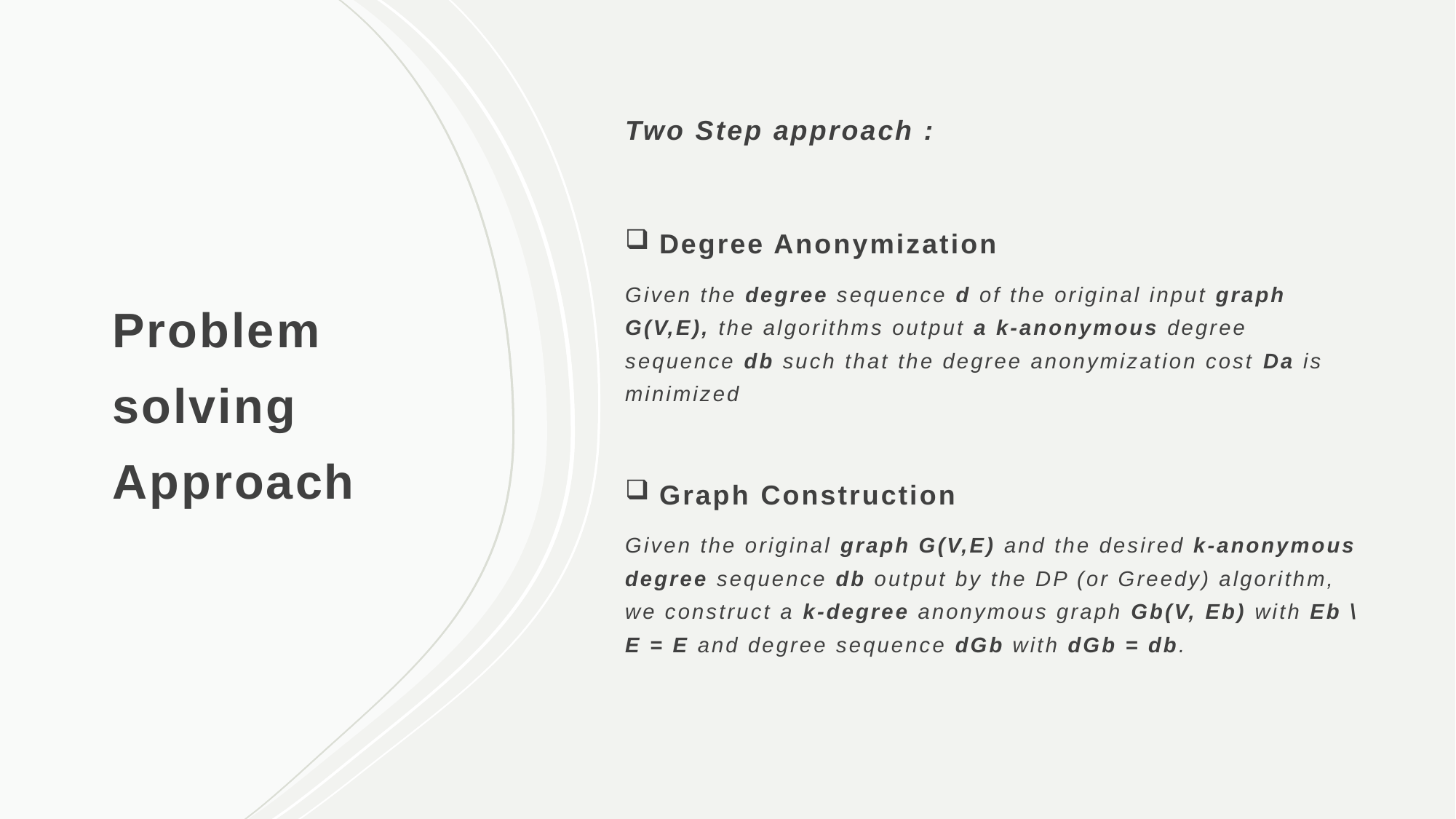

Two Step approach :

Degree Anonymization
Given the degree sequence d of the original input graph G(V,E), the algorithms output a k-anonymous degree sequence db such that the degree anonymization cost Da is minimized

Graph Construction
Given the original graph G(V,E) and the desired k-anonymous degree sequence db output by the DP (or Greedy) algorithm, we construct a k-degree anonymous graph Gb(V, Eb) with Eb \ E = E and degree sequence dGb with dGb = db.

# Problem solving Approach